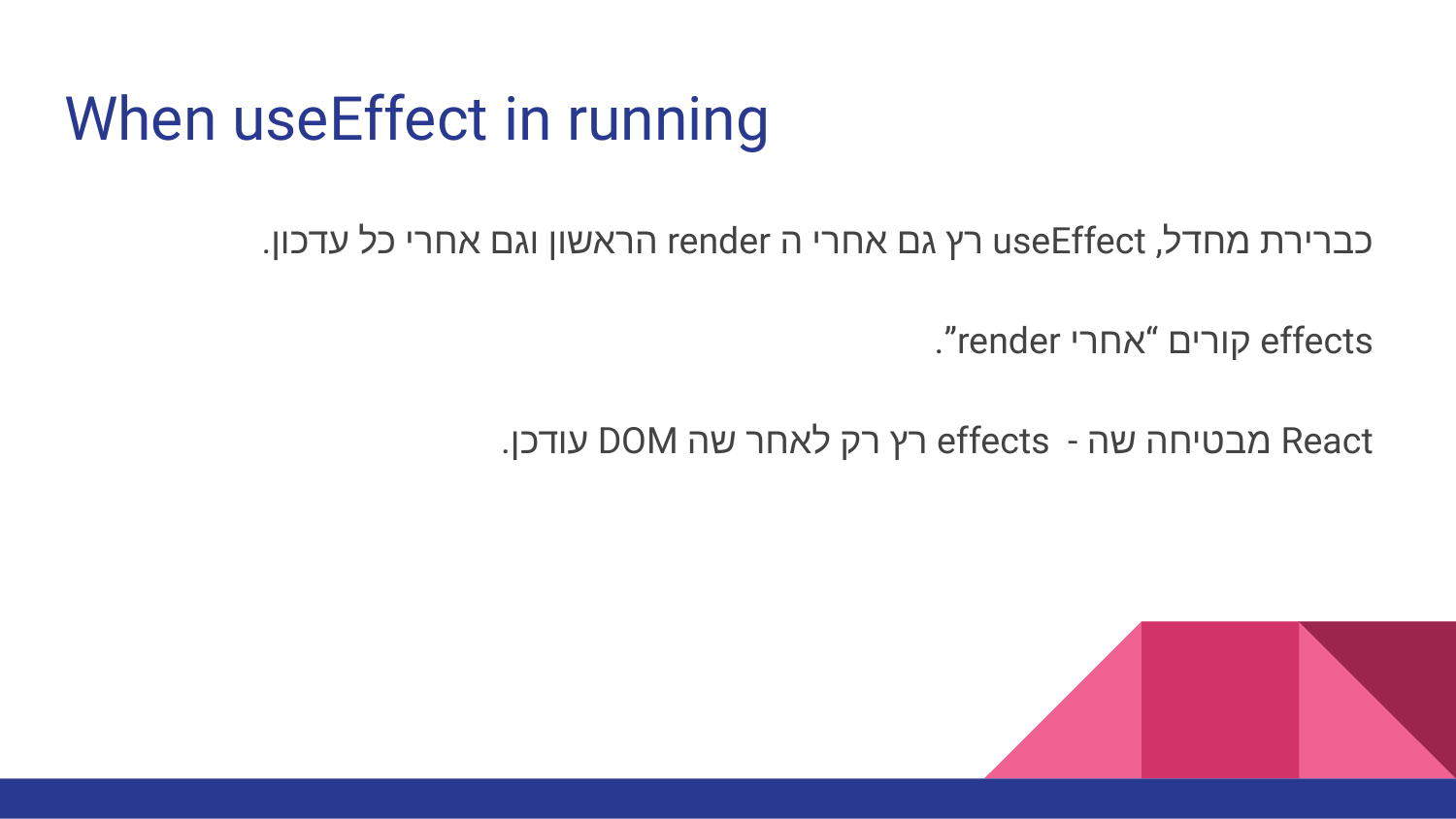

# When useEffect in running
כברירת מחדל, useEffect רץ גם אחרי ה render הראשון וגם אחרי כל עדכון.

effects קורים “אחרי render”.

React מבטיחה שה -  effects רץ רק לאחר שה DOM עודכן.